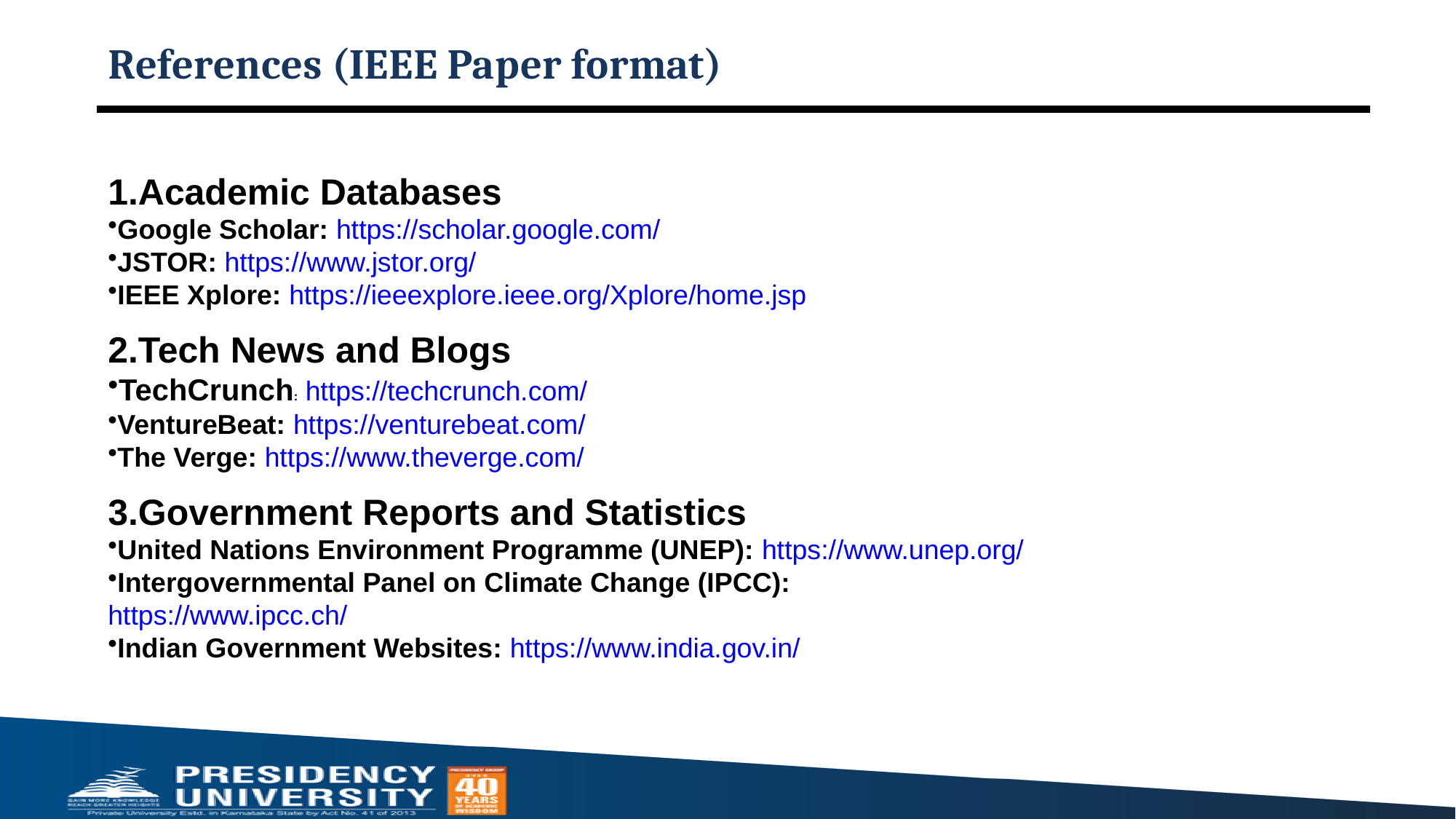

# References (IEEE Paper format)
1.Academic Databases
Google Scholar: https://scholar.google.com/
JSTOR: https://www.jstor.org/
IEEE Xplore: https://ieeexplore.ieee.org/Xplore/home.jsp

2.Tech News and Blogs
TechCrunch: https://techcrunch.com/
VentureBeat: https://venturebeat.com/
The Verge: https://www.theverge.com/

3.Government Reports and Statistics
United Nations Environment Programme (UNEP): https://www.unep.org/
Intergovernmental Panel on Climate Change (IPCC):
https://www.ipcc.ch/
Indian Government Websites: https://www.india.gov.in/